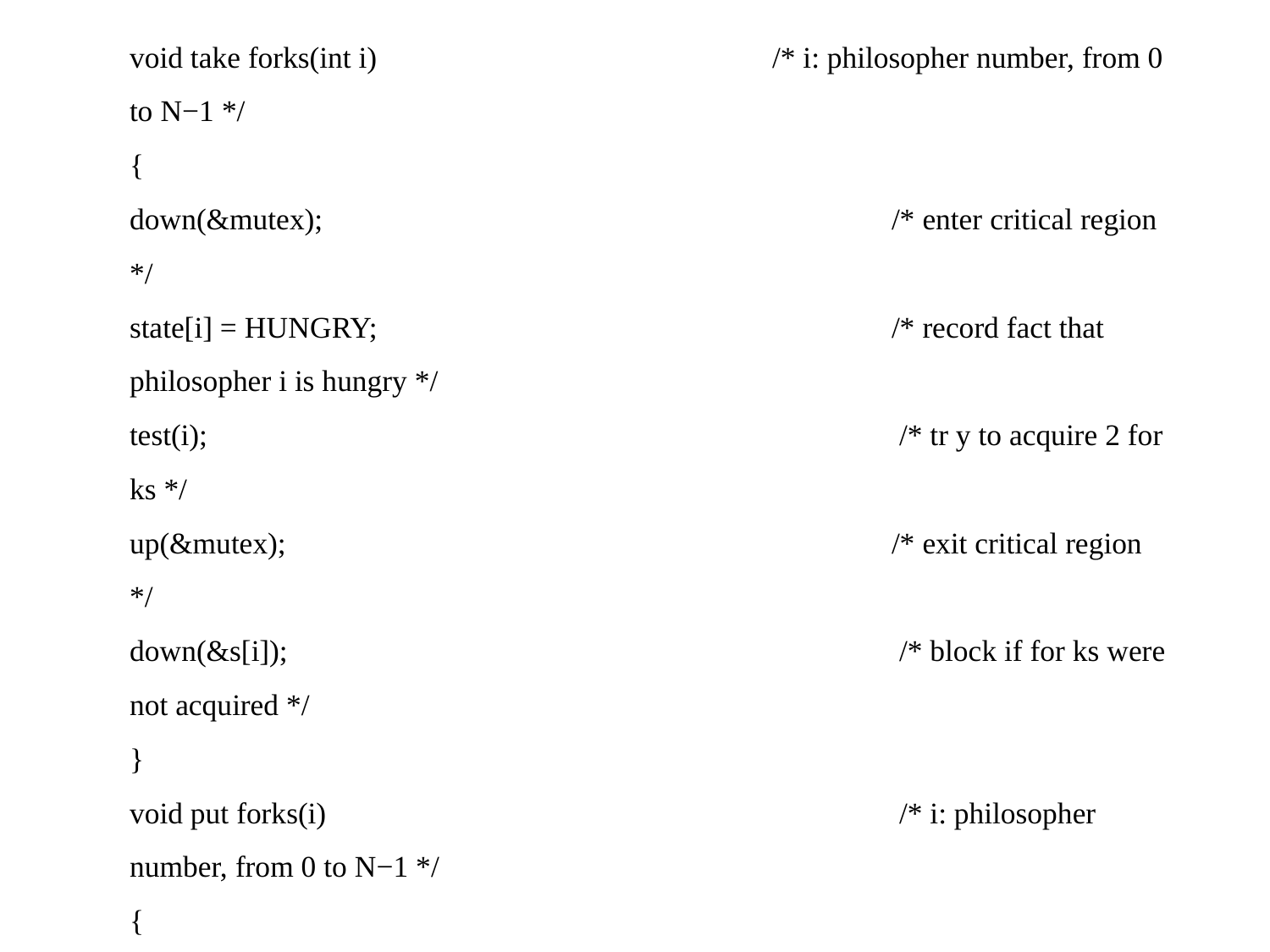

void take forks(int i)				 /* i: philosopher number, from 0 to N−1 */
{
down(&mutex); 					/* enter critical region */
state[i] = HUNGRY; 				/* record fact that philosopher i is hungry */
test(i);						 /* tr y to acquire 2 for ks */
up(&mutex); 					/* exit critical region */
down(&s[i]);					 /* block if for ks were not acquired */
}
void put forks(i)					 /* i: philosopher number, from 0 to N−1 */
{
down(&mutex);					 /* enter critical region */
state[i] = THINKING; 			/* philosopher has finished eating */
test(LEFT);					 /* see if left neighbor can now eat */
test(RIGHT); 					/* see if right neighbor can now eat */
up(&mutex);					 /* exit critical region */
}